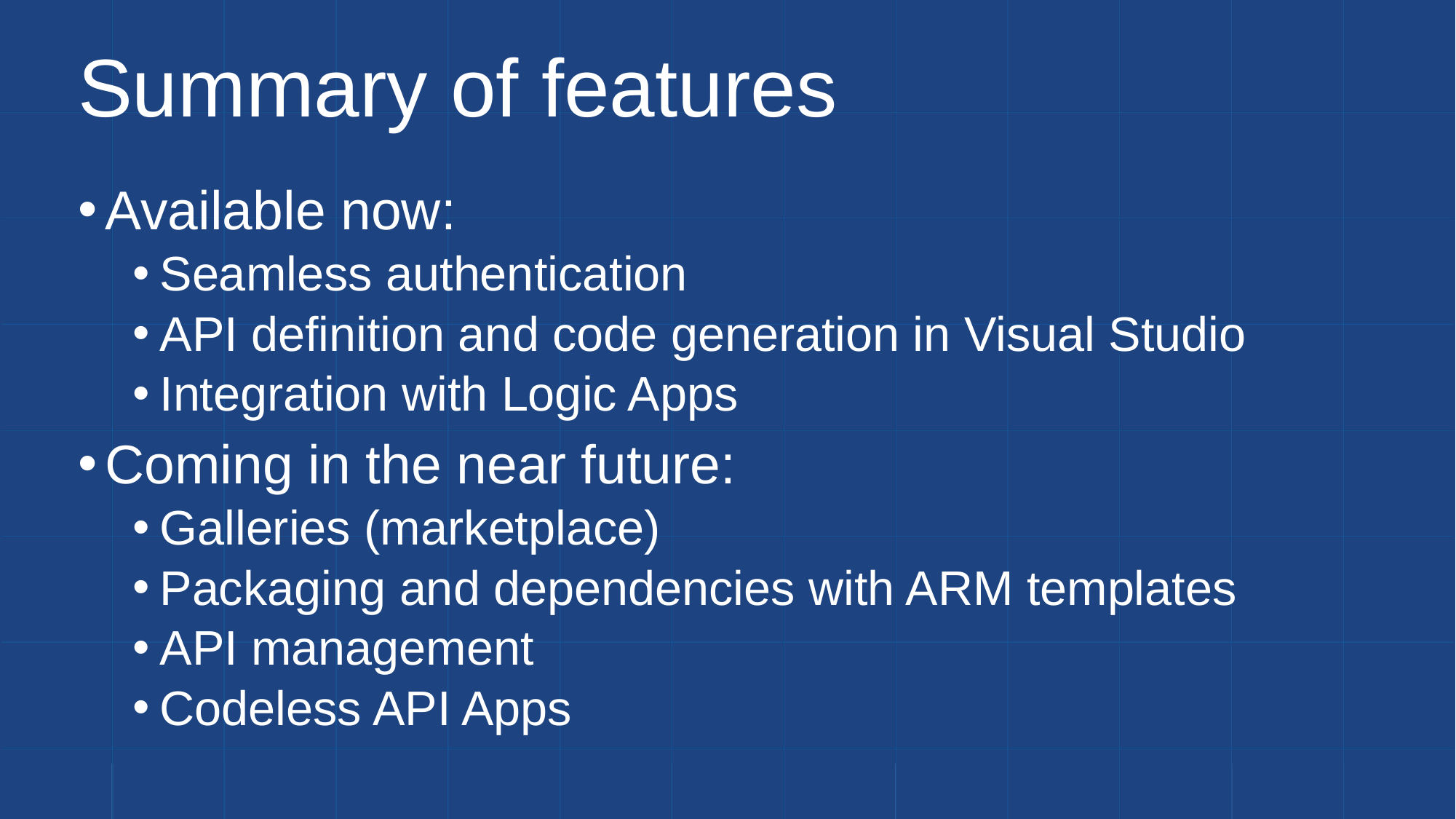

# Summary of features
Available now:
Seamless authentication
API definition and code generation in Visual Studio
Integration with Logic Apps
Coming in the near future:
Galleries (marketplace)
Packaging and dependencies with ARM templates
API management
Codeless API Apps